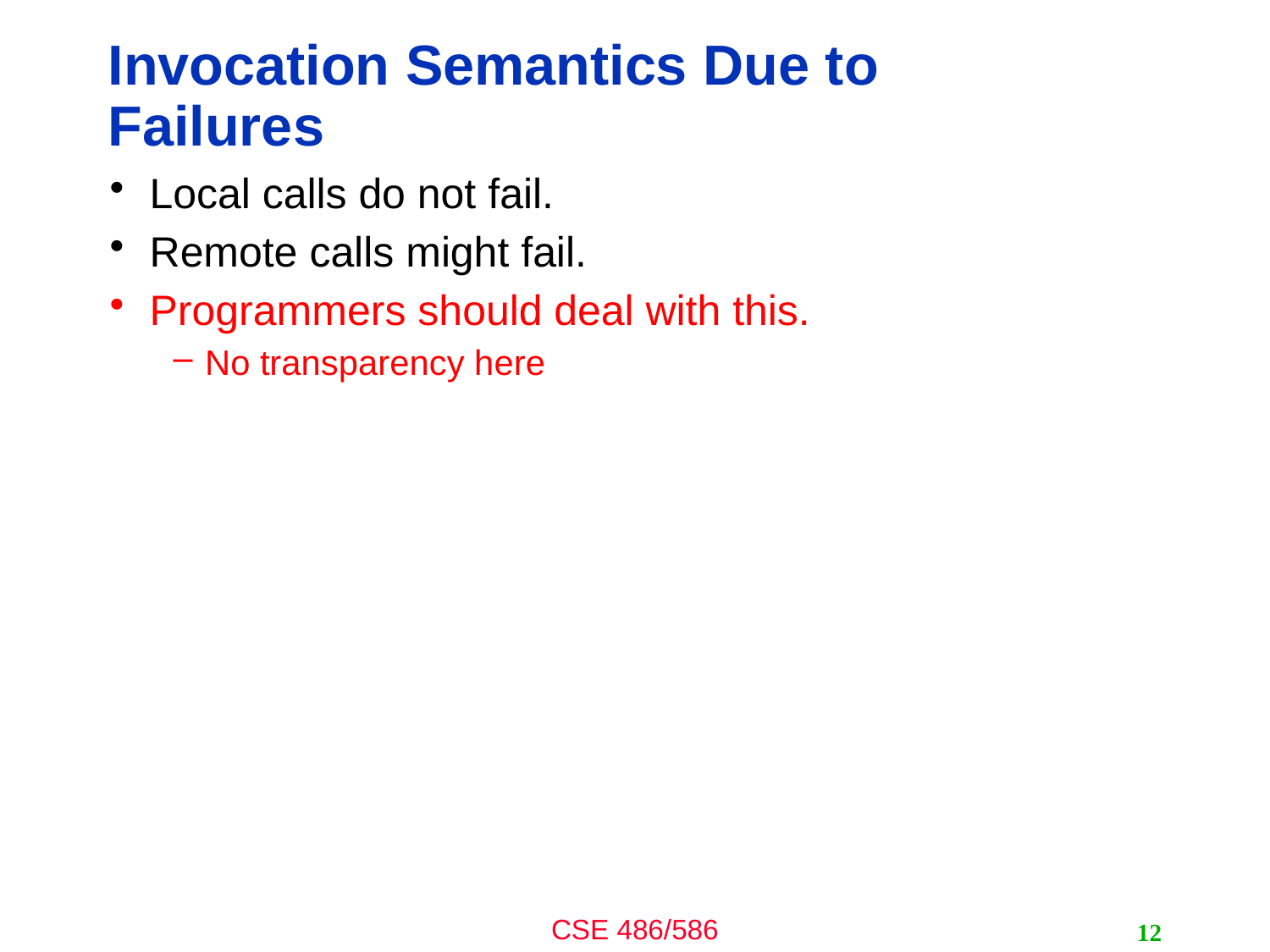

# Invocation Semantics Due to Failures
Local calls do not fail.
Remote calls might fail.
Programmers should deal with this.
No transparency here
12